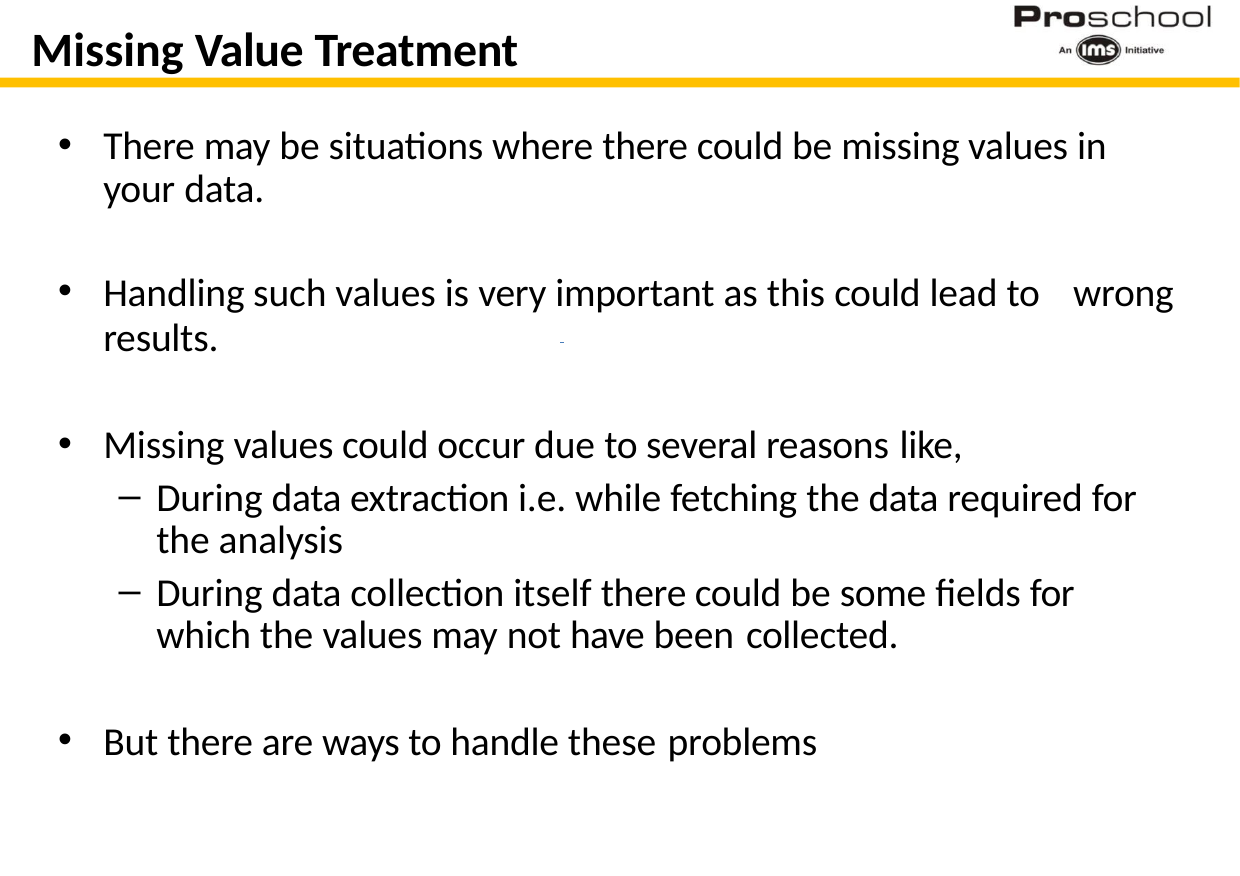

# Missing Value Treatment
There may be situations where there could be missing values in  your data.

Handling such values is very important as this could lead to   wrong
results.

Missing values could occur due to several reasons like,
During data extraction i.e. while fetching the data required for  the analysis
During data collection itself there could be some fields for  which the values may not have been collected.

But there are ways to handle these problems